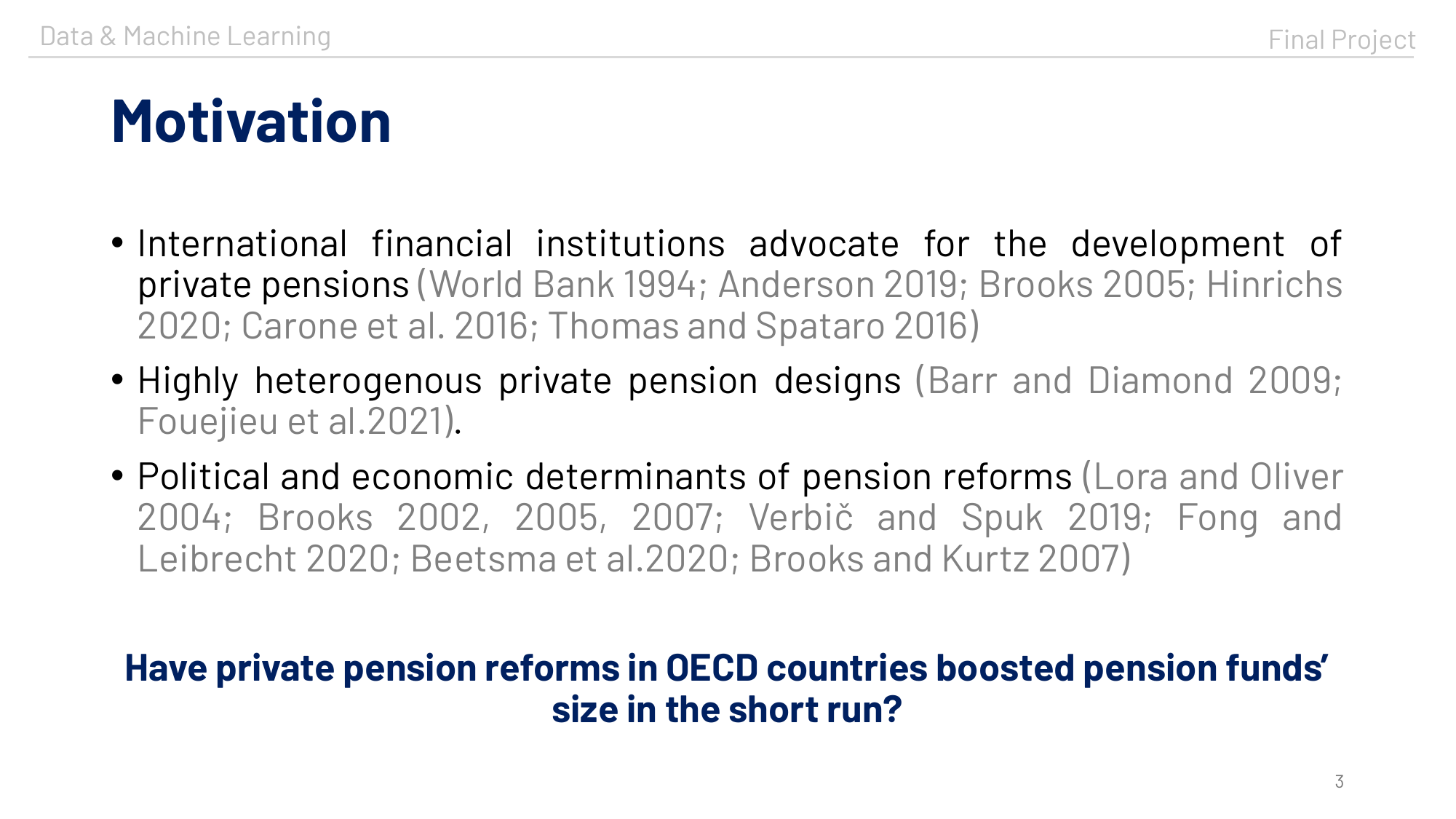

Data & Machine Learning
Final Project
# Motivation
International financial institutions advocate for the development of private pensions (World Bank 1994; Anderson 2019; Brooks 2005; Hinrichs 2020; Carone et al. 2016; Thomas and Spataro 2016)
Highly heterogenous private pension designs (Barr and Diamond 2009; Fouejieu et al.2021).
Political and economic determinants of pension reforms (Lora and Oliver 2004; Brooks 2002, 2005, 2007; Verbič and Spuk 2019; Fong and Leibrecht 2020; Beetsma et al.2020; Brooks and Kurtz 2007)

Have private pension reforms in OECD countries boosted pension funds’ size in the short run?

3